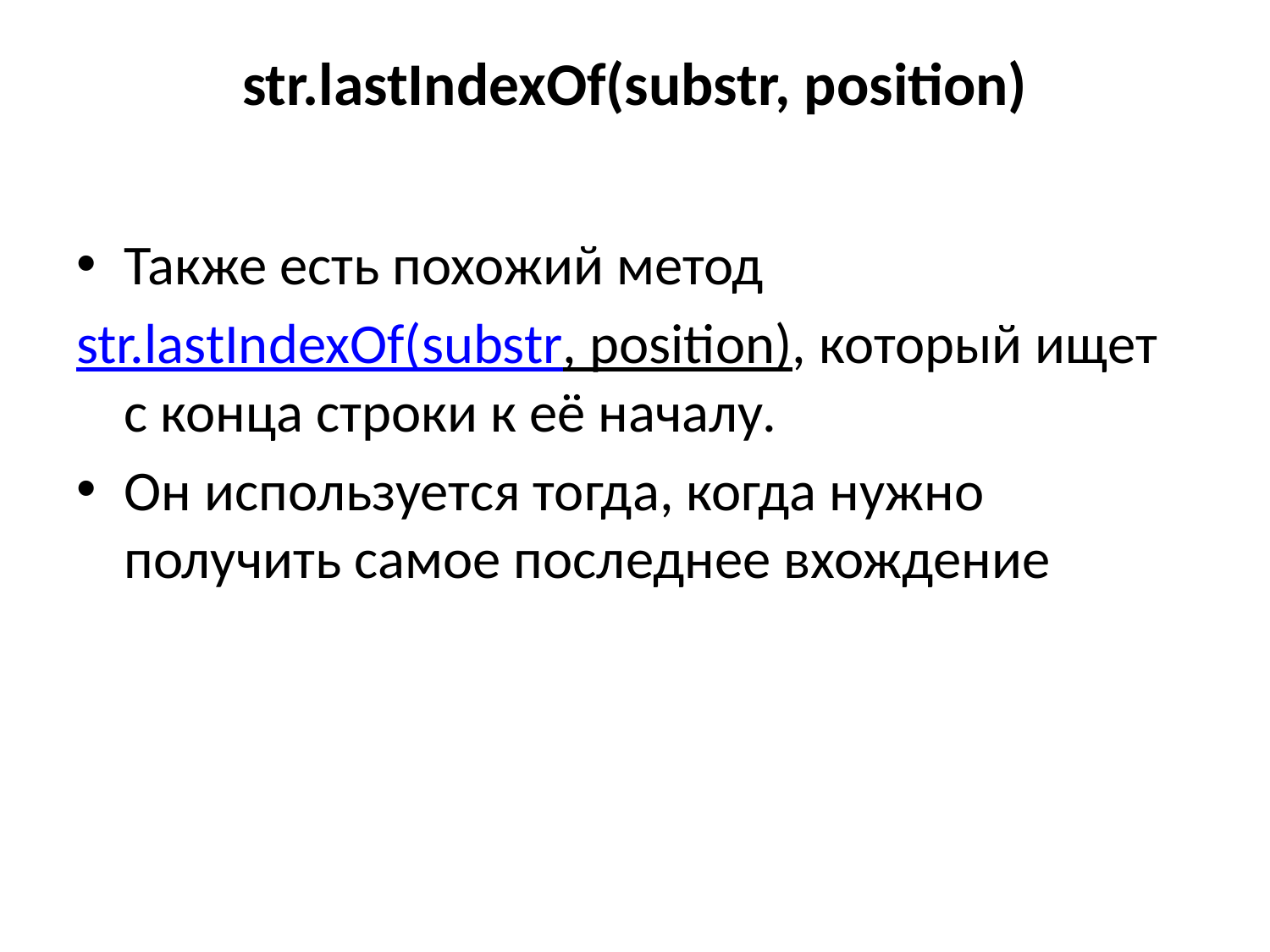

# str.lastIndexOf(substr, position)
Также есть похожий метод
str.lastIndexOf(substr, position), который ищет с конца строки к её началу.
Он используется тогда, когда нужно получить самое последнее вхождение